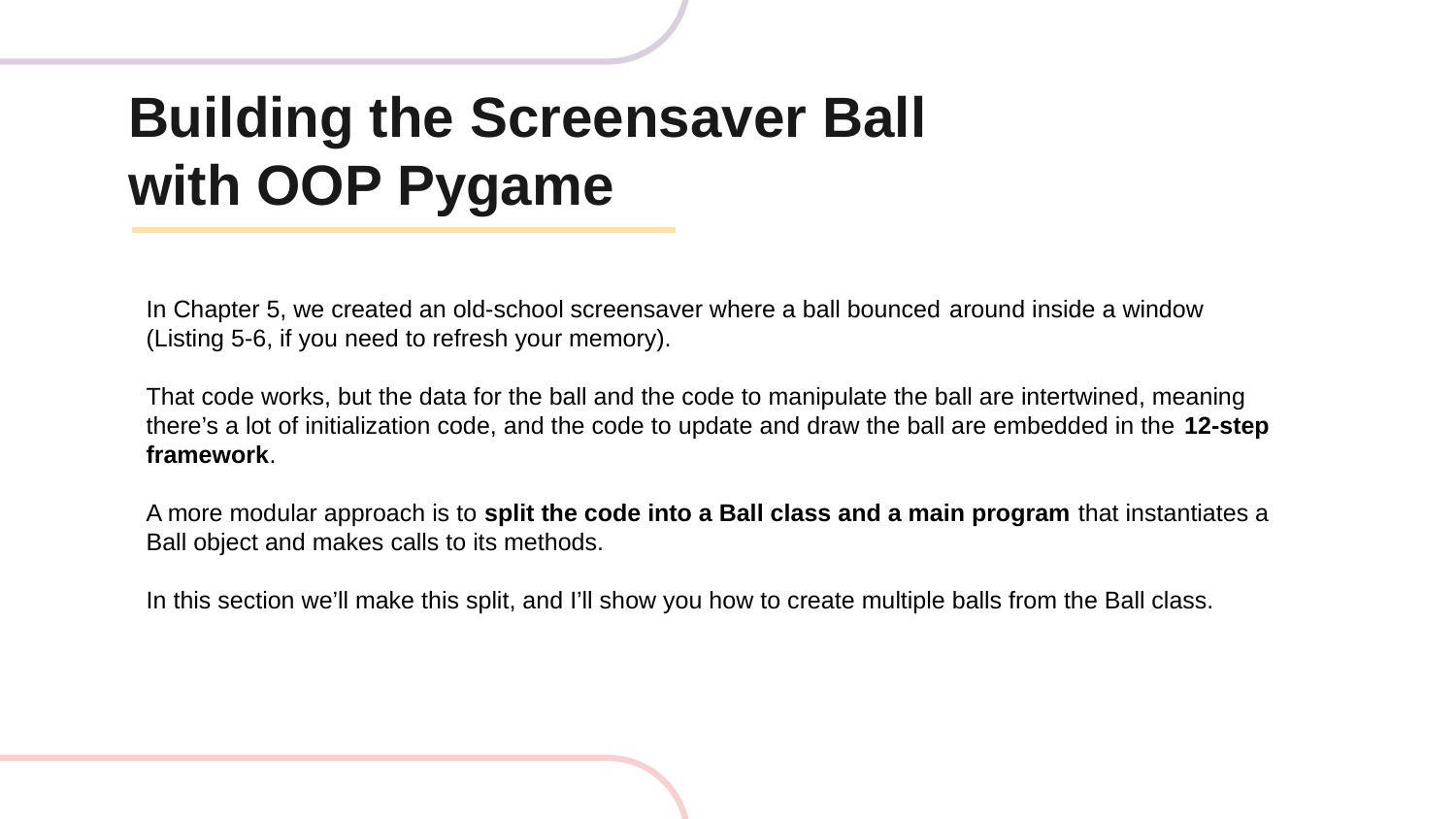

# Building the Screensaver Ball with OOP Pygame
In Chapter 5, we created an old-school screensaver where a ball bounced around inside a window
(Listing 5-6, if you need to refresh your memory).

That code works, but the data for the ball and the code to manipulate the ball are intertwined, meaning there’s a lot of initialization code, and the code to update and draw the ball are embedded in the 12-step framework.

A more modular approach is to split the code into a Ball class and a main program that instantiates a Ball object and makes calls to its methods.

In this section we’ll make this split, and I’ll show you how to create multiple balls from the Ball class.